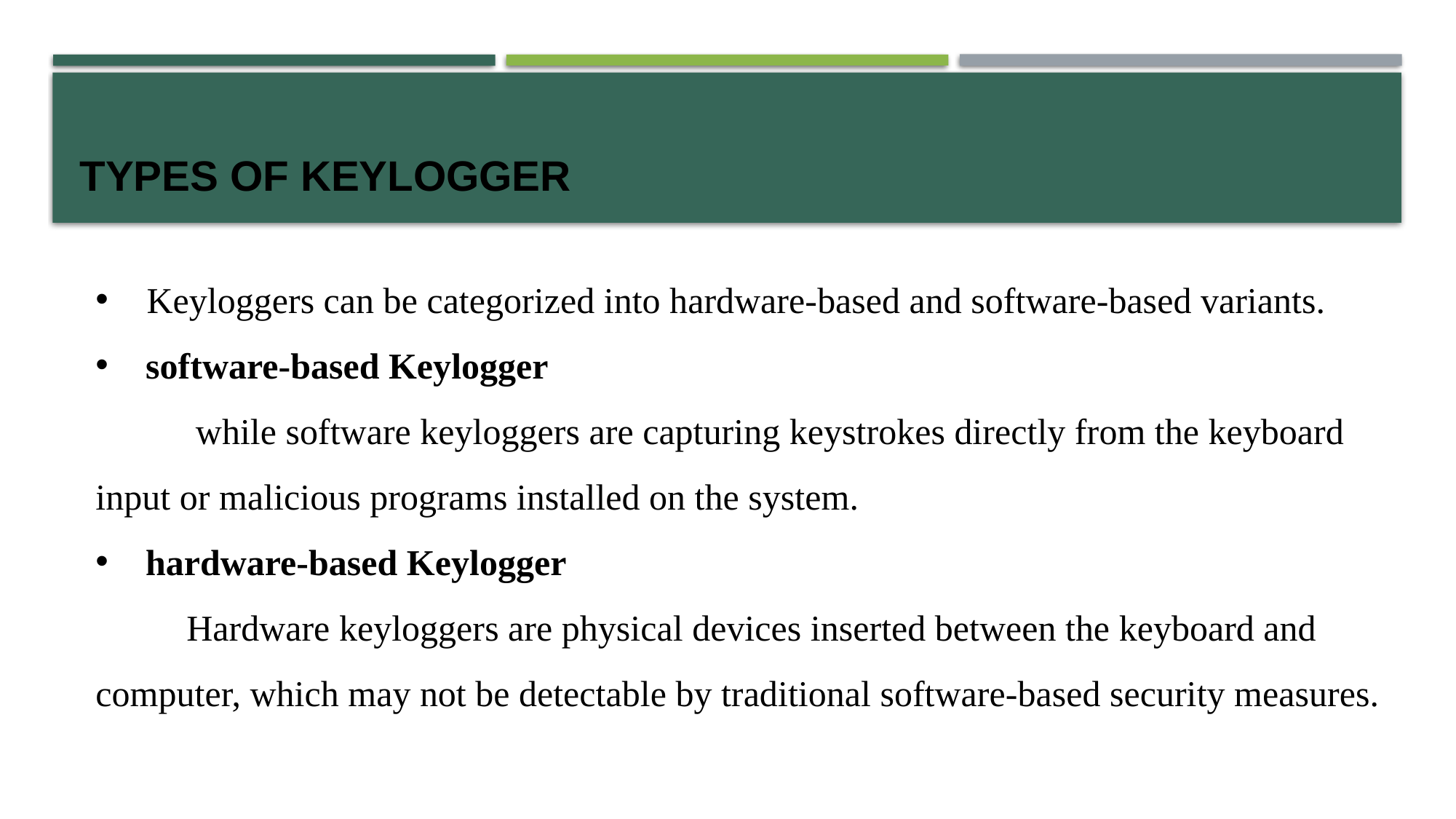

# Types of Keylogger
 Keyloggers can be categorized into hardware-based and software-based variants.
 software-based Keylogger
           while software keyloggers are capturing keystrokes directly from the keyboard input or malicious programs installed on the system.
 hardware-based Keylogger
          Hardware keyloggers are physical devices inserted between the keyboard and computer, which may not be detectable by traditional software-based security measures.